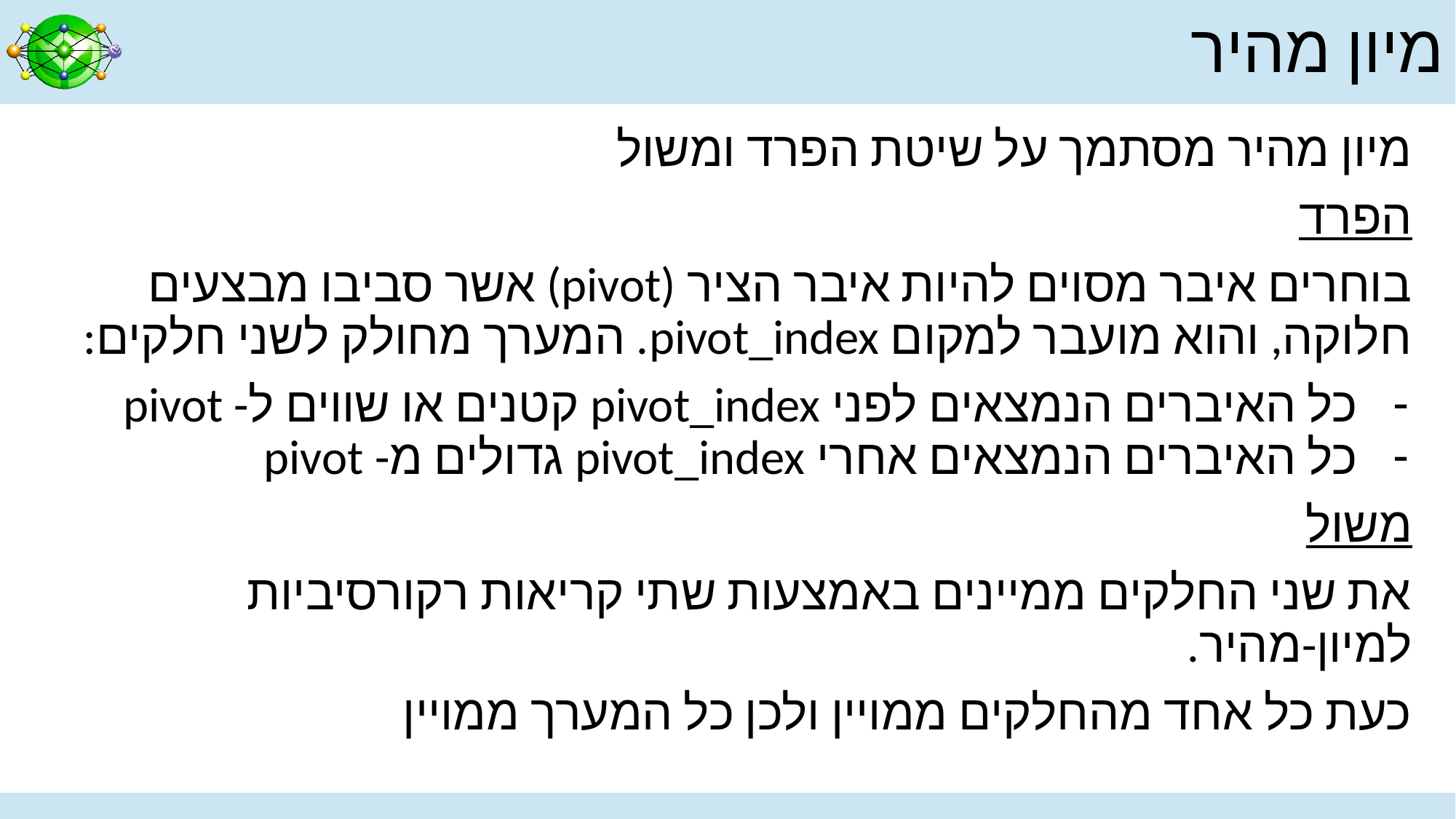

# מיון מהיר
מיון מהיר מסתמך על שיטת הפרד ומשול
הפרד
בוחרים איבר מסוים להיות איבר הציר (pivot) אשר סביבו מבצעים חלוקה, והוא מועבר למקום pivot_index. המערך מחולק לשני חלקים:
כל האיברים הנמצאים לפני pivot_index קטנים או שווים ל- pivot
כל האיברים הנמצאים אחרי pivot_index גדולים מ- pivot
משול
את שני החלקים ממיינים באמצעות שתי קריאות רקורסיביות למיון-מהיר.
כעת כל אחד מהחלקים ממויין ולכן כל המערך ממויין